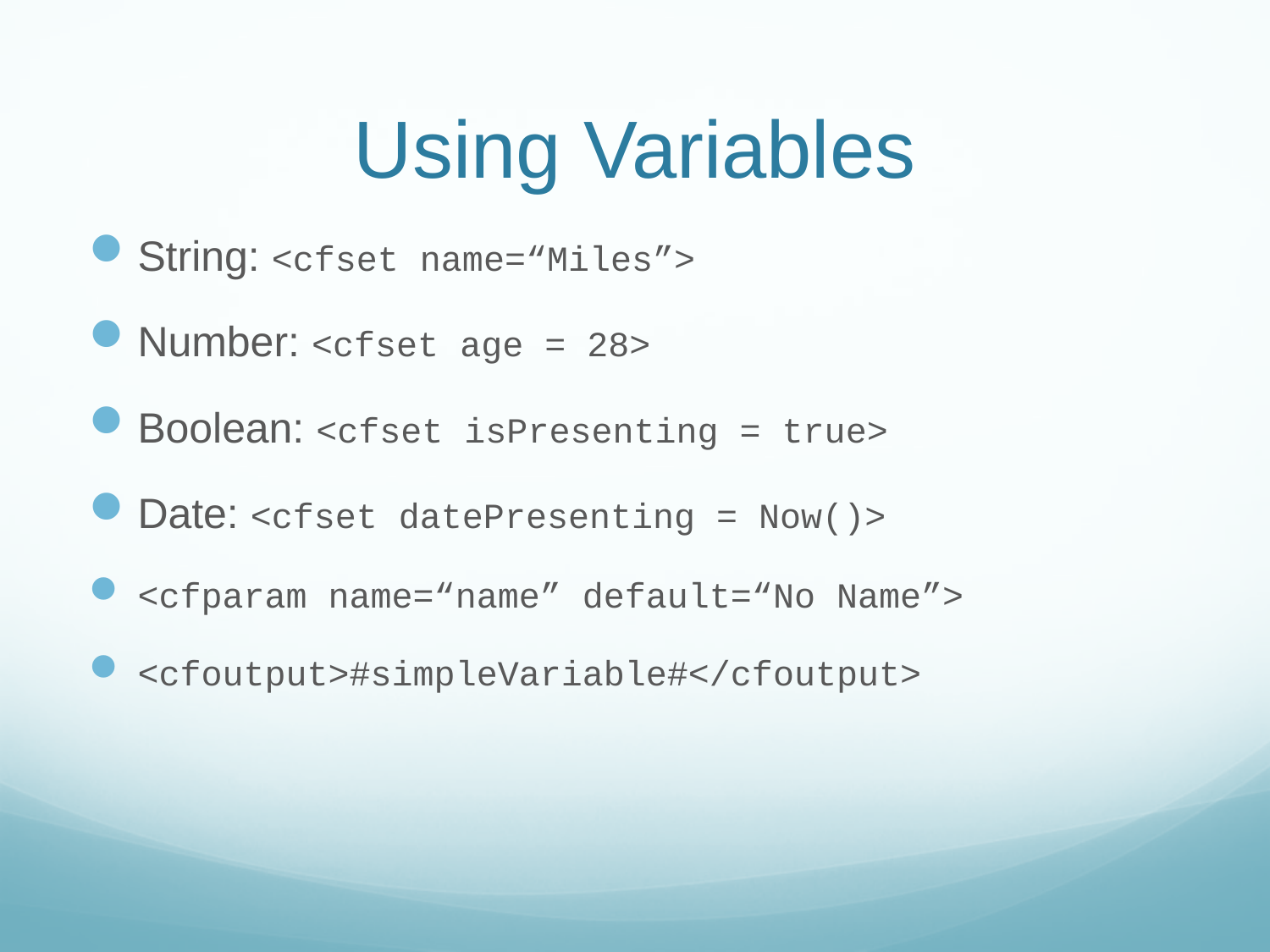

# Using Variables
String: <cfset name=“Miles”>
Number: <cfset age = 28>
Boolean: <cfset isPresenting = true>
Date: <cfset datePresenting = Now()>
<cfparam name=“name” default=“No Name”>
<cfoutput>#simpleVariable#</cfoutput>